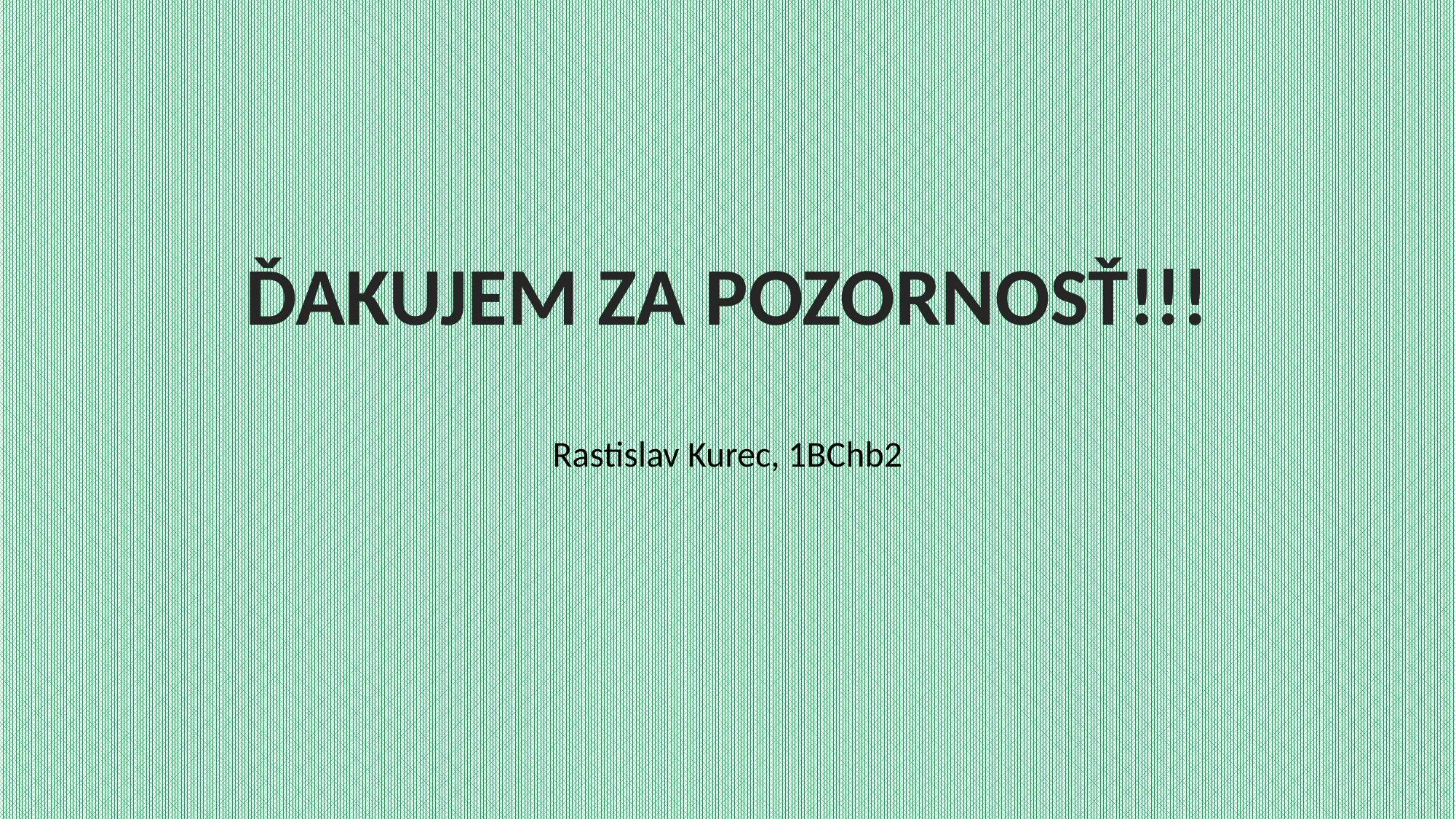

#
ĎAKUJEM ZA POZORNOSŤ!!!
Rastislav Kurec, 1BChb2